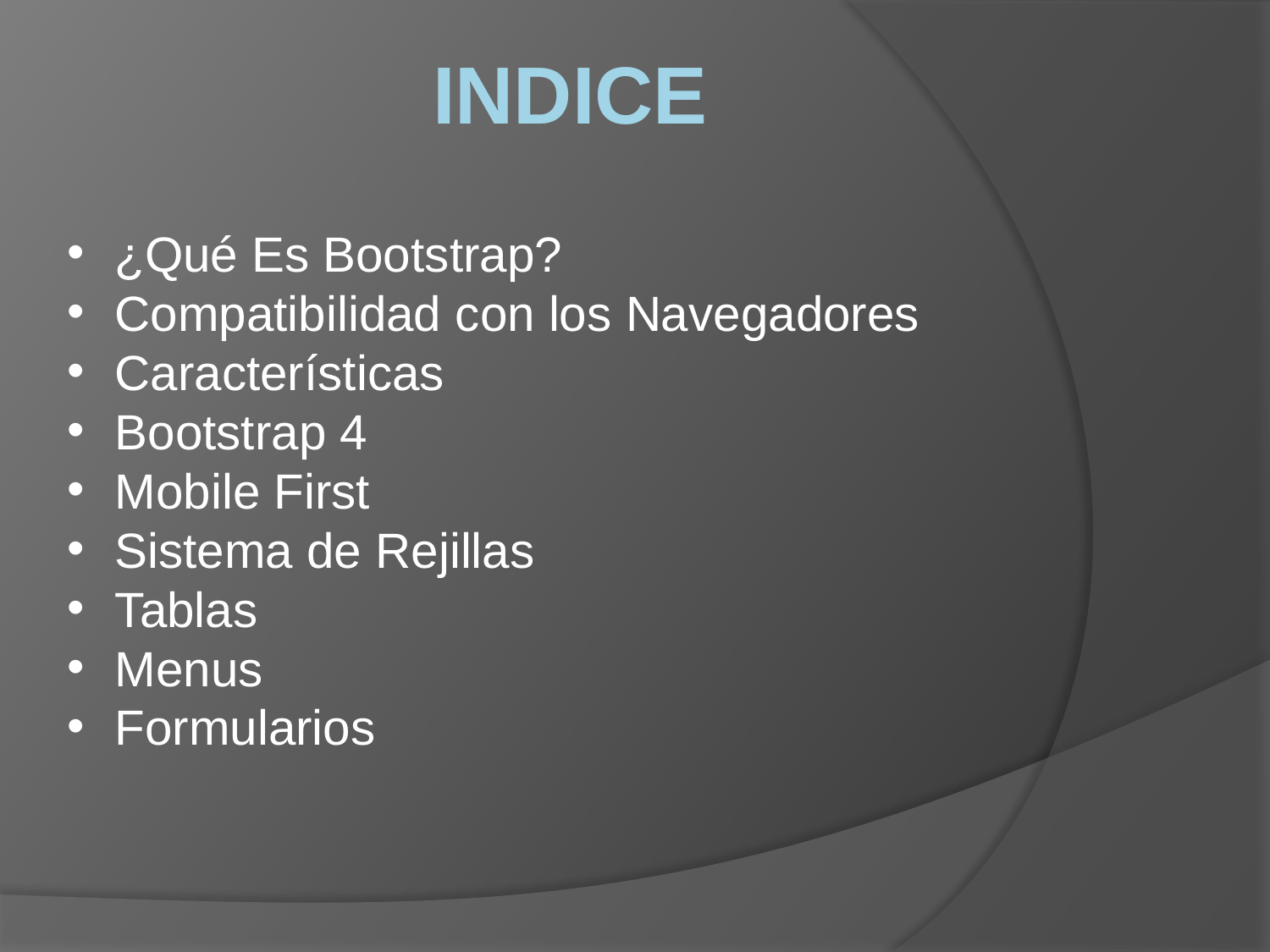

# INDICE
¿Qué Es Bootstrap?
Compatibilidad con los Navegadores
Características
Bootstrap 4
Mobile First
Sistema de Rejillas
Tablas
Menus
Formularios